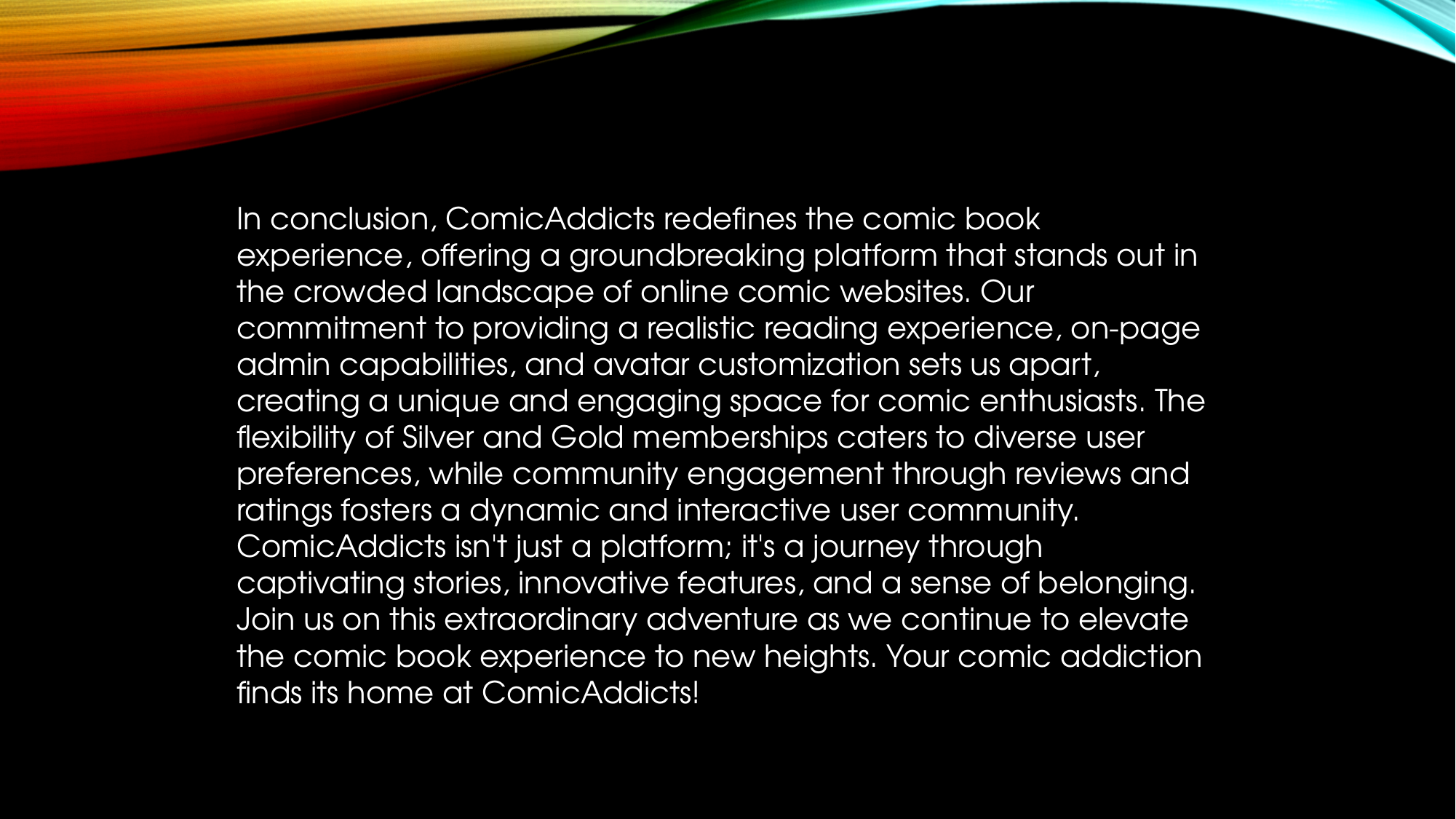

In conclusion, ComicAddicts redefines the comic book experience, offering a groundbreaking platform that stands out in the crowded landscape of online comic websites. Our commitment to providing a realistic reading experience, on-page admin capabilities, and avatar customization sets us apart, creating a unique and engaging space for comic enthusiasts. The flexibility of Silver and Gold memberships caters to diverse user preferences, while community engagement through reviews and ratings fosters a dynamic and interactive user community. ComicAddicts isn't just a platform; it's a journey through captivating stories, innovative features, and a sense of belonging. Join us on this extraordinary adventure as we continue to elevate the comic book experience to new heights. Your comic addiction finds its home at ComicAddicts!